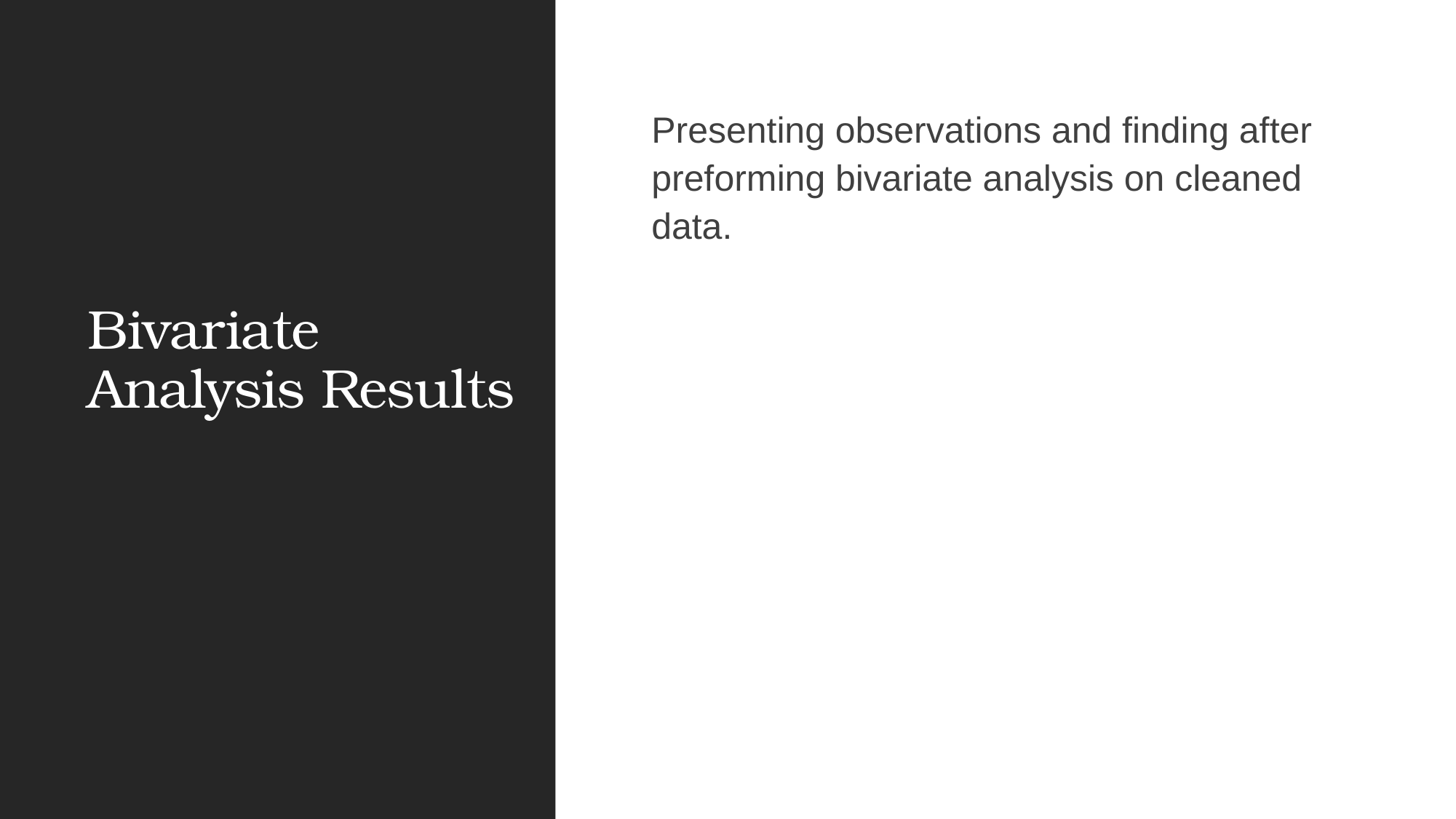

# Bivariate Analysis Results
Presenting observations and finding after preforming bivariate analysis on cleaned data.